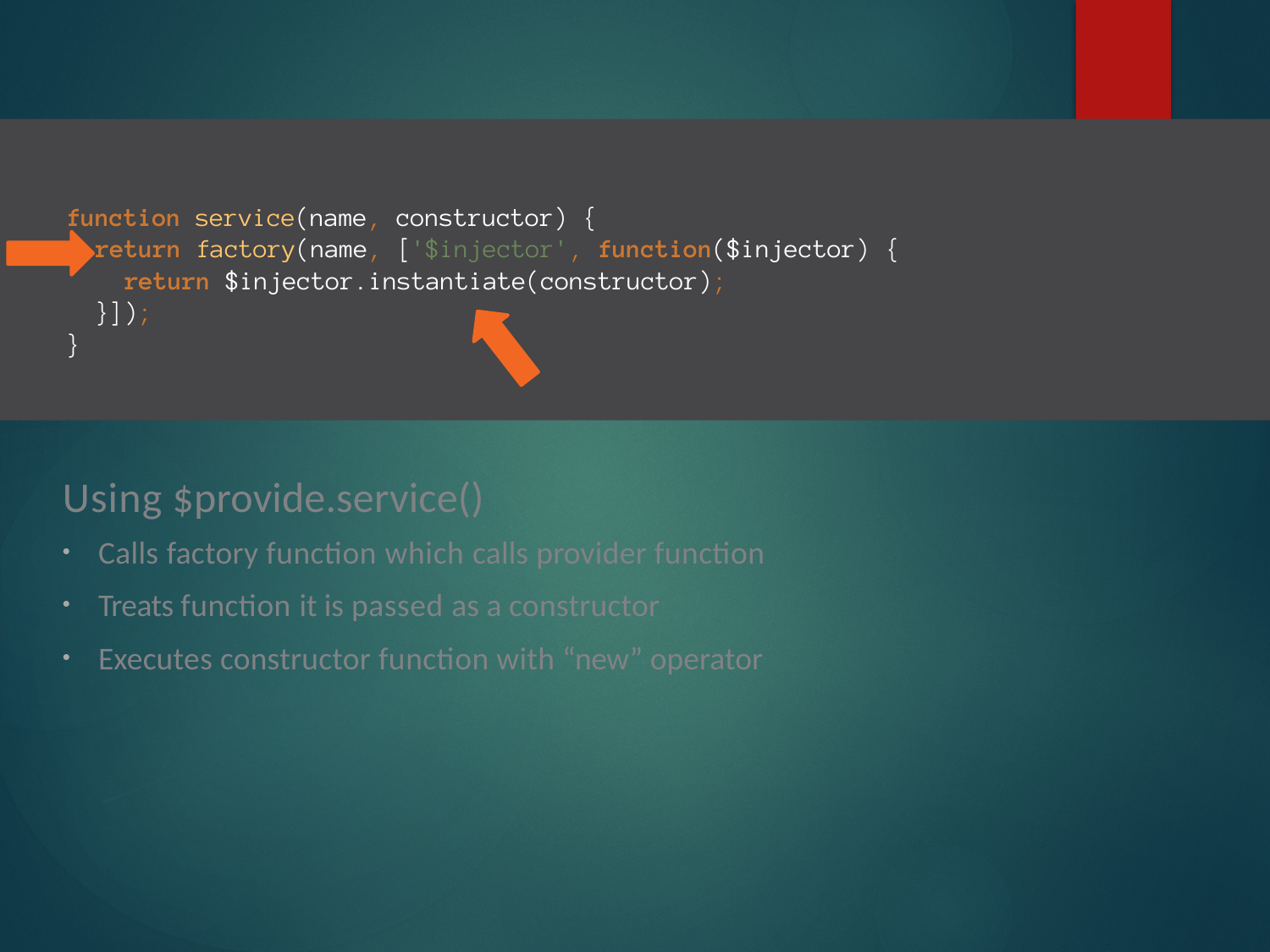

function service(name, constructor) {
return factory(name, ['$injector', function($injector) {
return $injector.instantiate(constructor);
}]);
}

Using $provide.service()
Calls factory function which calls provider function
Treats function it is passed as a constructor
Executes constructor function with “new” operator